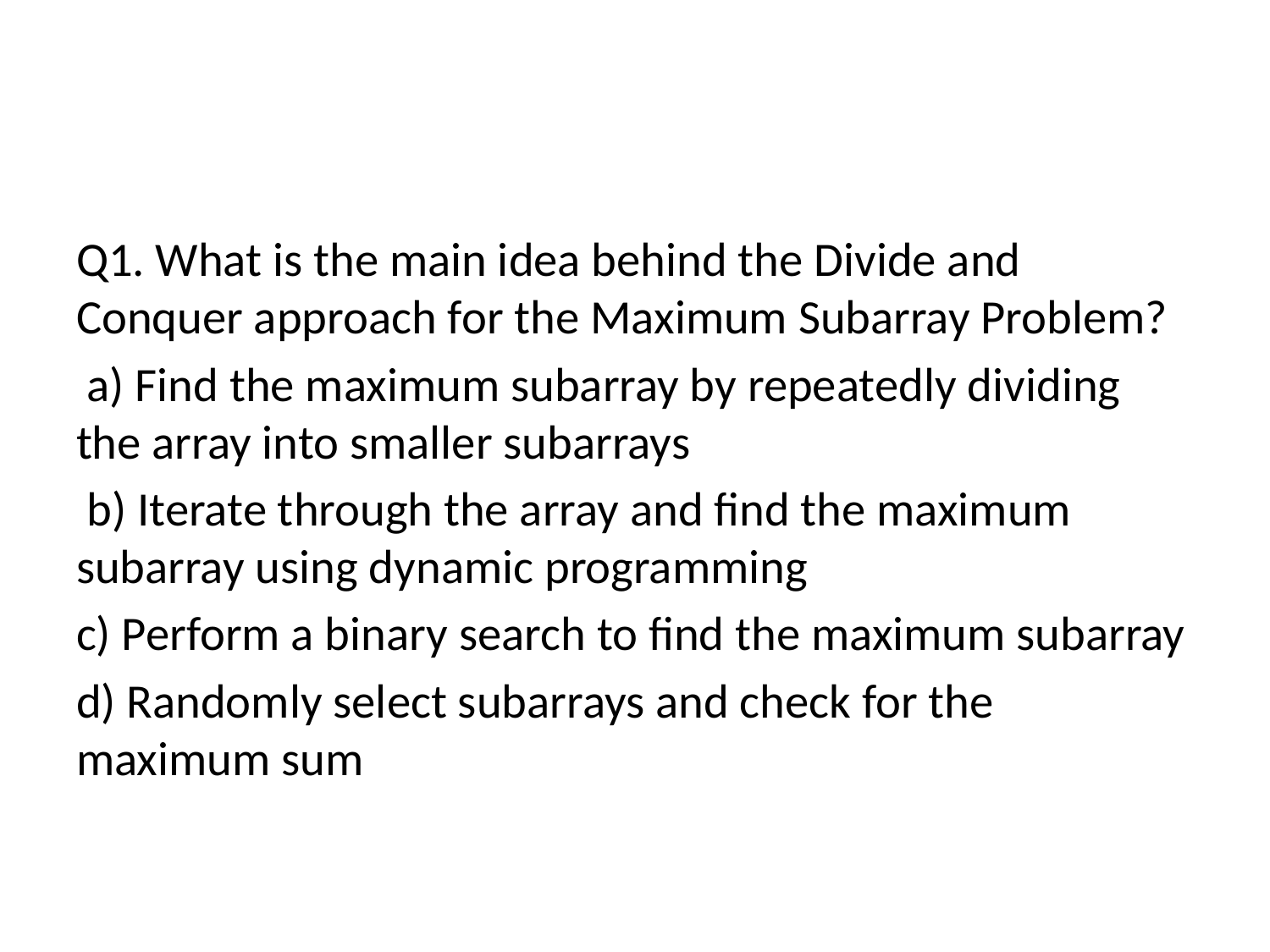

Q1. What is the main idea behind the Divide and Conquer approach for the Maximum Subarray Problem?
 a) Find the maximum subarray by repeatedly dividing the array into smaller subarrays
 b) Iterate through the array and find the maximum subarray using dynamic programming
c) Perform a binary search to find the maximum subarray
d) Randomly select subarrays and check for the maximum sum